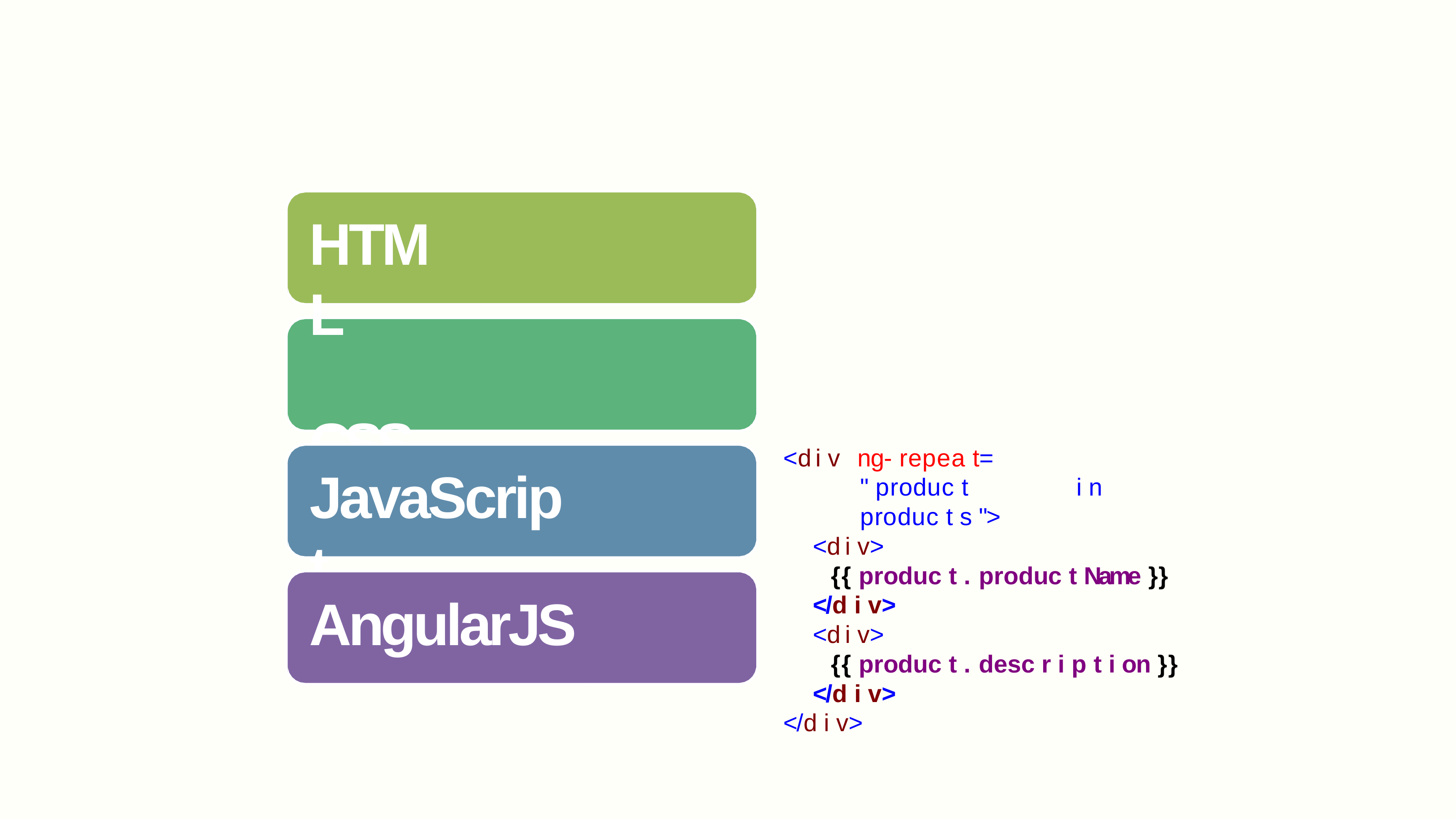

HTML

CSS

<d i v
ng- repea t=

JavaScript
" produc t	i n	produc t s ">
<d i v>
{{ produc t . produc t Name }}
</d i v>
<d i v>
{{ produc t . desc r i p t i on }}
</d i v>
</d i v>

AngularJS